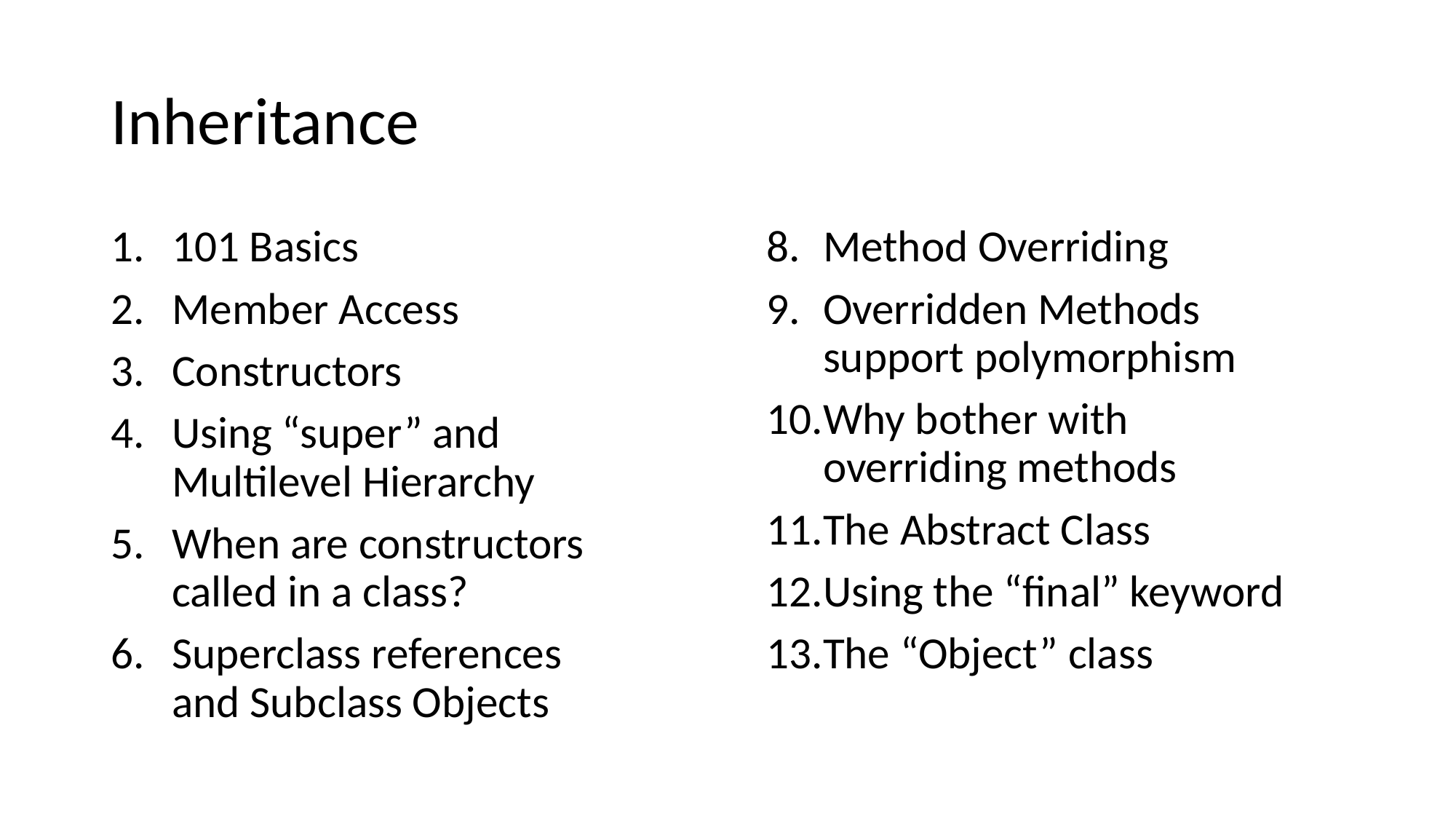

# Inheritance
101 Basics
Member Access
Constructors
Using “super” and Multilevel Hierarchy
When are constructors called in a class?
Superclass references and Subclass Objects
Method Overriding
Overridden Methods support polymorphism
Why bother with overriding methods
The Abstract Class
Using the “final” keyword
The “Object” class